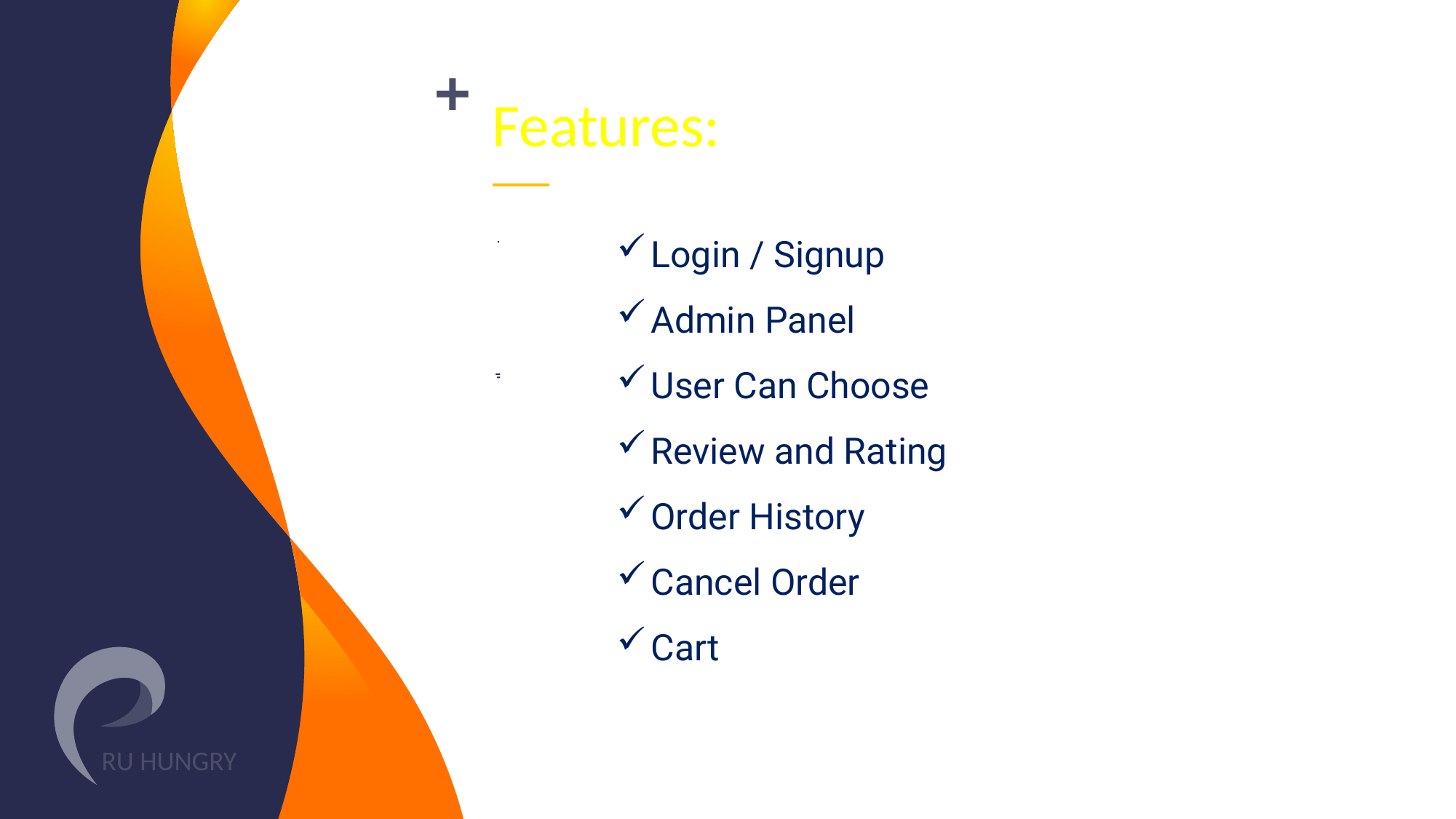

Features:

Login / Signup
Admin Panel
User Can Choose
Review and Rating
Order History
Cancel Order
Cart

RU HUNGRY